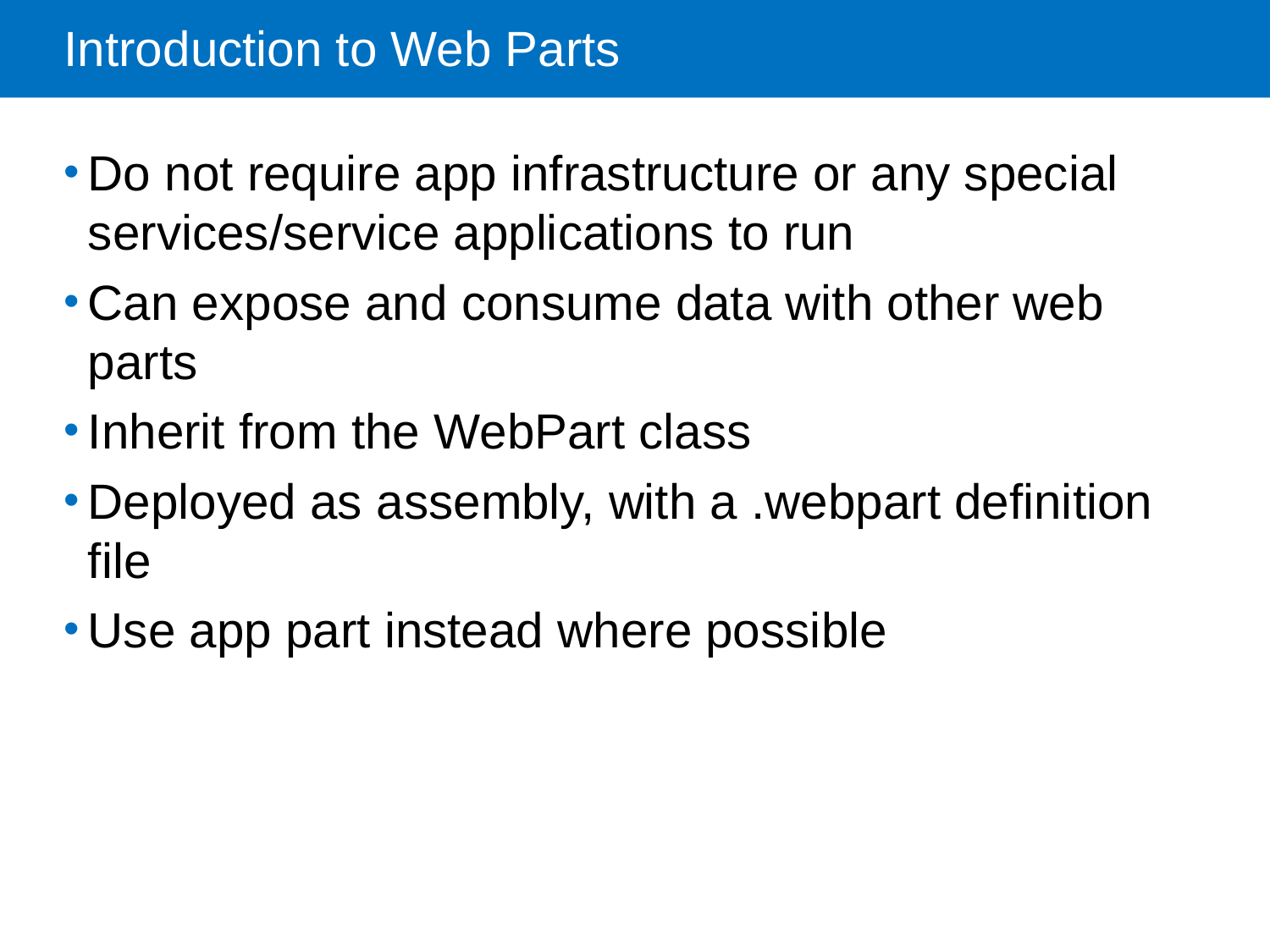

# Introduction to Web Parts
Do not require app infrastructure or any special services/service applications to run
Can expose and consume data with other web parts
Inherit from the WebPart class
Deployed as assembly, with a .webpart definition file
Use app part instead where possible